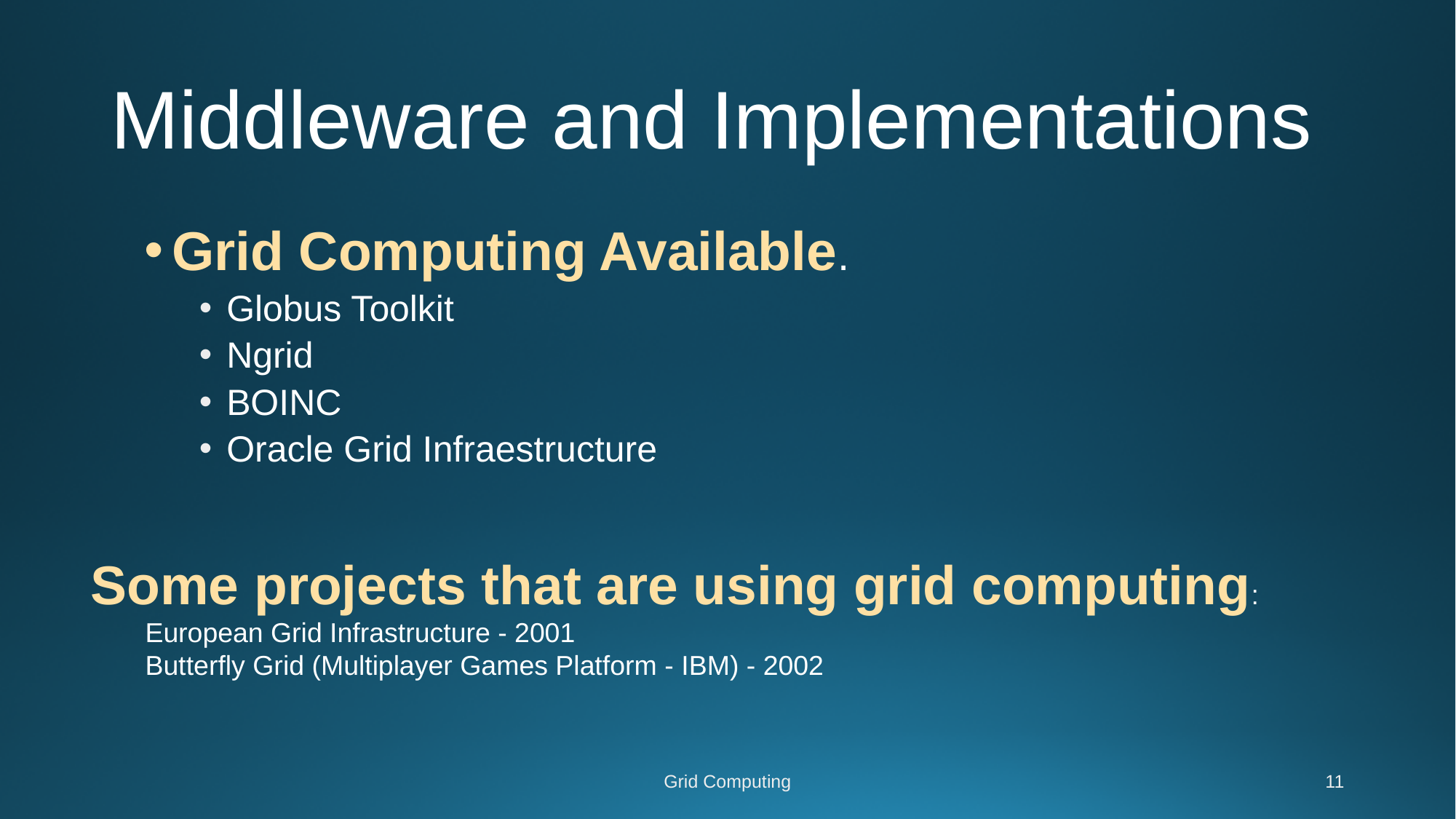

# Middleware and Implementations
Grid Computing Available.
Globus Toolkit
Ngrid
BOINC
Oracle Grid Infraestructure

Some projects that are using grid computing:
European Grid Infrastructure - 2001
Butterfly Grid (Multiplayer Games Platform - IBM) - 2002

Grid Computing
11